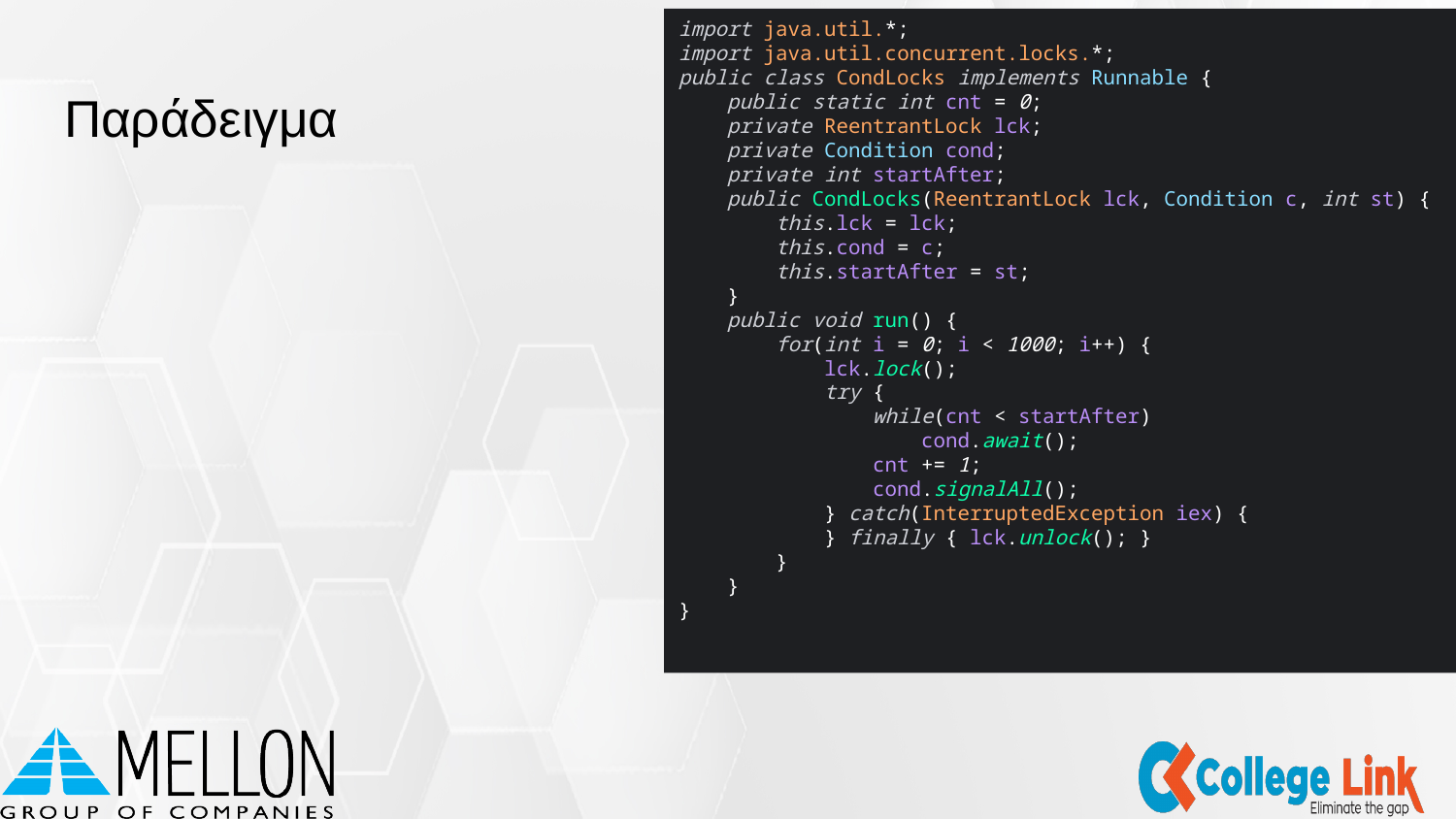

import java.util.*;
import java.util.concurrent.locks.*;
public class CondLocks implements Runnable {
    public static int cnt = 0;
    private ReentrantLock lck;
    private Condition cond;
    private int startAfter;
    public CondLocks(ReentrantLock lck, Condition c, int st) {
        this.lck = lck;
        this.cond = c;
        this.startAfter = st;
    }
    public void run() {
        for(int i = 0; i < 1000; i++) {
            lck.lock();
            try {
                while(cnt < startAfter)
                    cond.await();
                cnt += 1;
                cond.signalAll();
            } catch(InterruptedException iex) {
            } finally { lck.unlock(); }
        }
    }
}
# Παράδειγμα